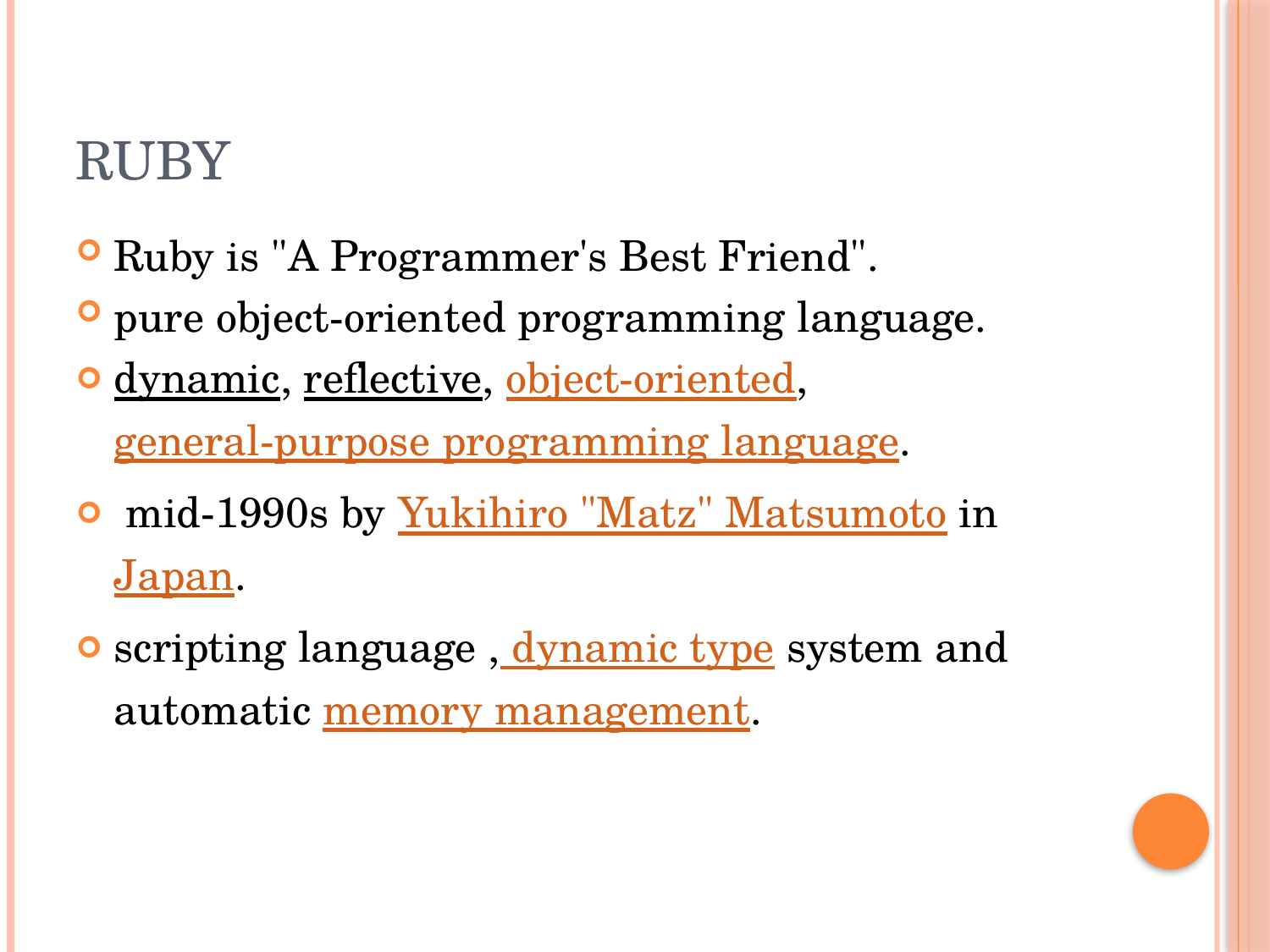

# RUBY
Ruby is "A Programmer's Best Friend".
pure object-oriented programming language.
dynamic, reflective, object-oriented, general-purpose programming language.
 mid-1990s by Yukihiro "Matz" Matsumoto in Japan.
scripting language , dynamic type system and automatic memory management.